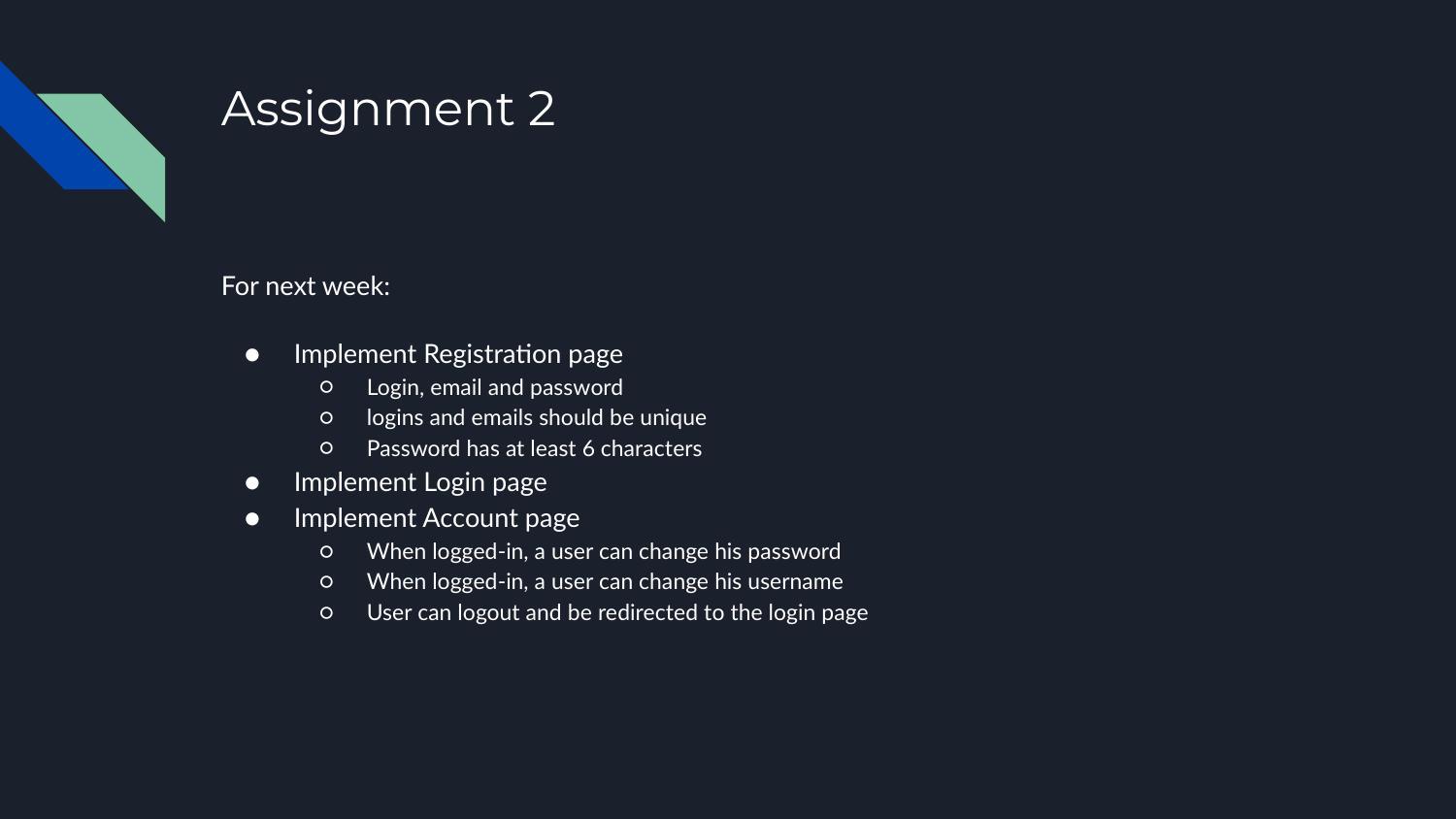

# Assignment 2
For next week:
Implement Registration page
Login, email and password
logins and emails should be unique
Password has at least 6 characters
Implement Login page
Implement Account page
When logged-in, a user can change his password
When logged-in, a user can change his username
User can logout and be redirected to the login page